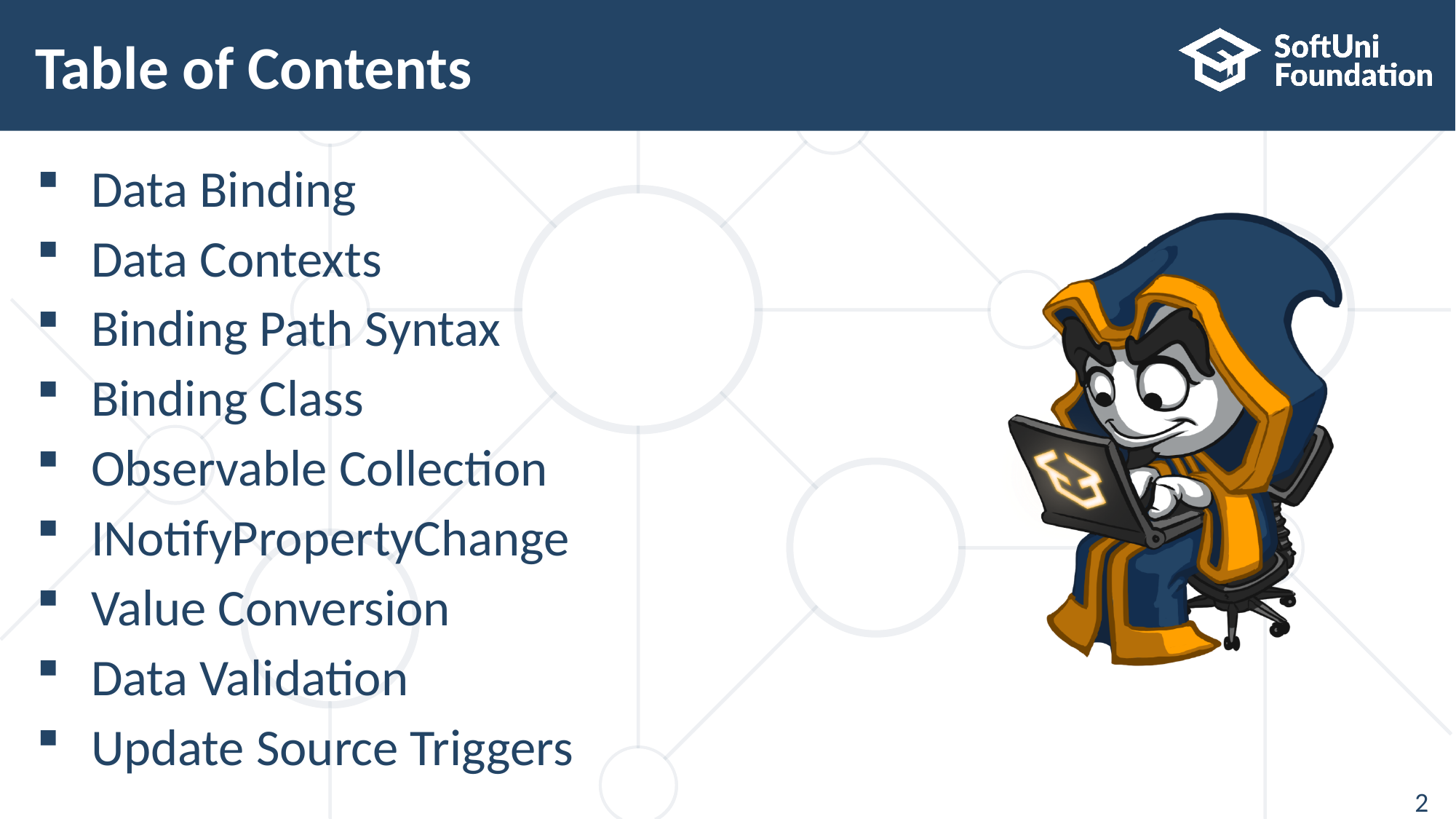

# Table of Contents
Data Binding
Data Contexts
Binding Path Syntax
Binding Class
Observable Collection
INotifyPropertyChange
Value Conversion
Data Validation
Update Source Triggers

2